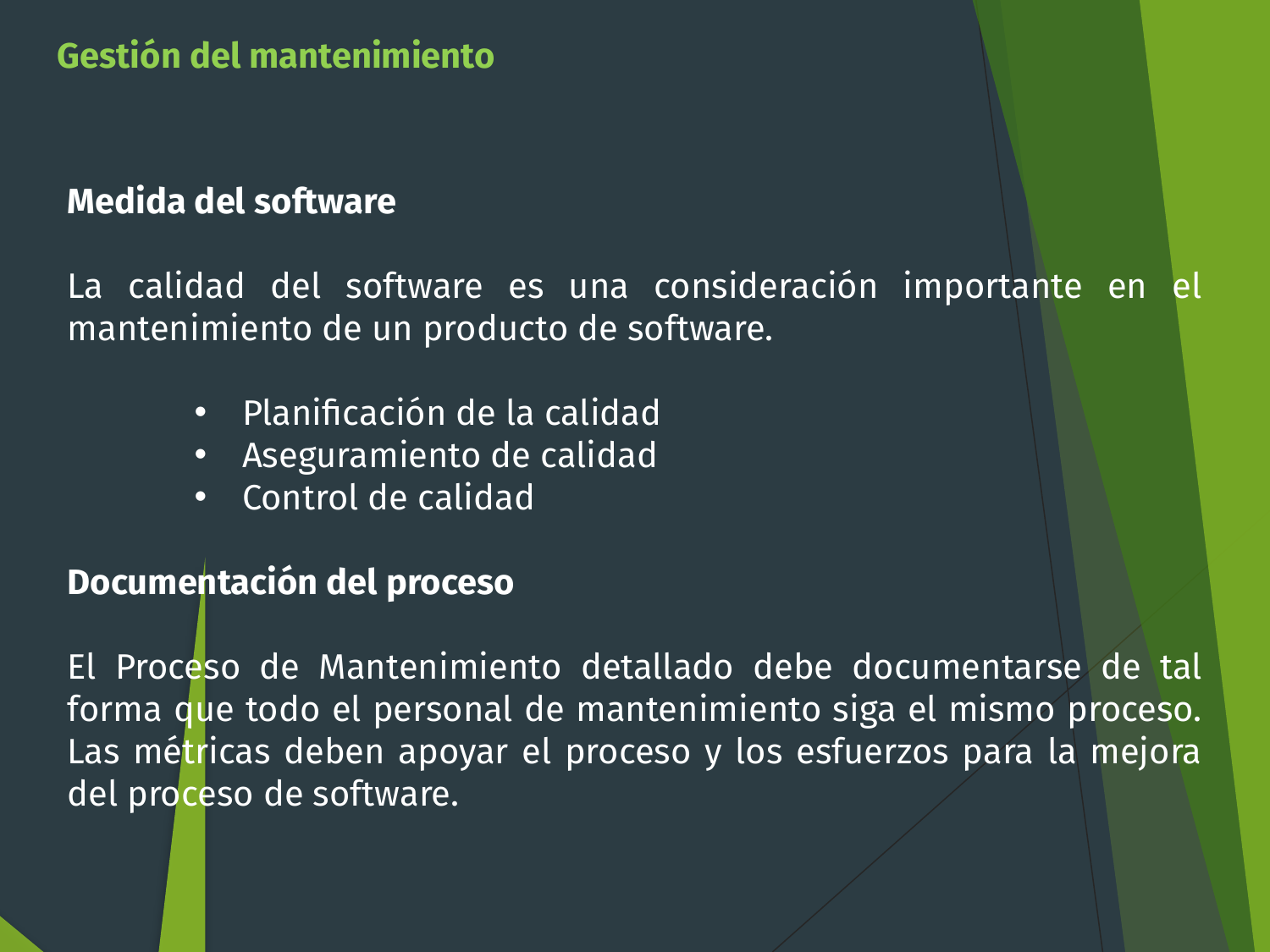

Gestión del mantenimiento
Medida del software

La calidad del software es una consideración importante en el mantenimiento de un producto de software.

Planificación de la calidad
Aseguramiento de calidad
Control de calidad

Documentación del proceso

El Proceso de Mantenimiento detallado debe documentarse de tal forma que todo el personal de mantenimiento siga el mismo proceso. Las métricas deben apoyar el proceso y los esfuerzos para la mejora del proceso de software.